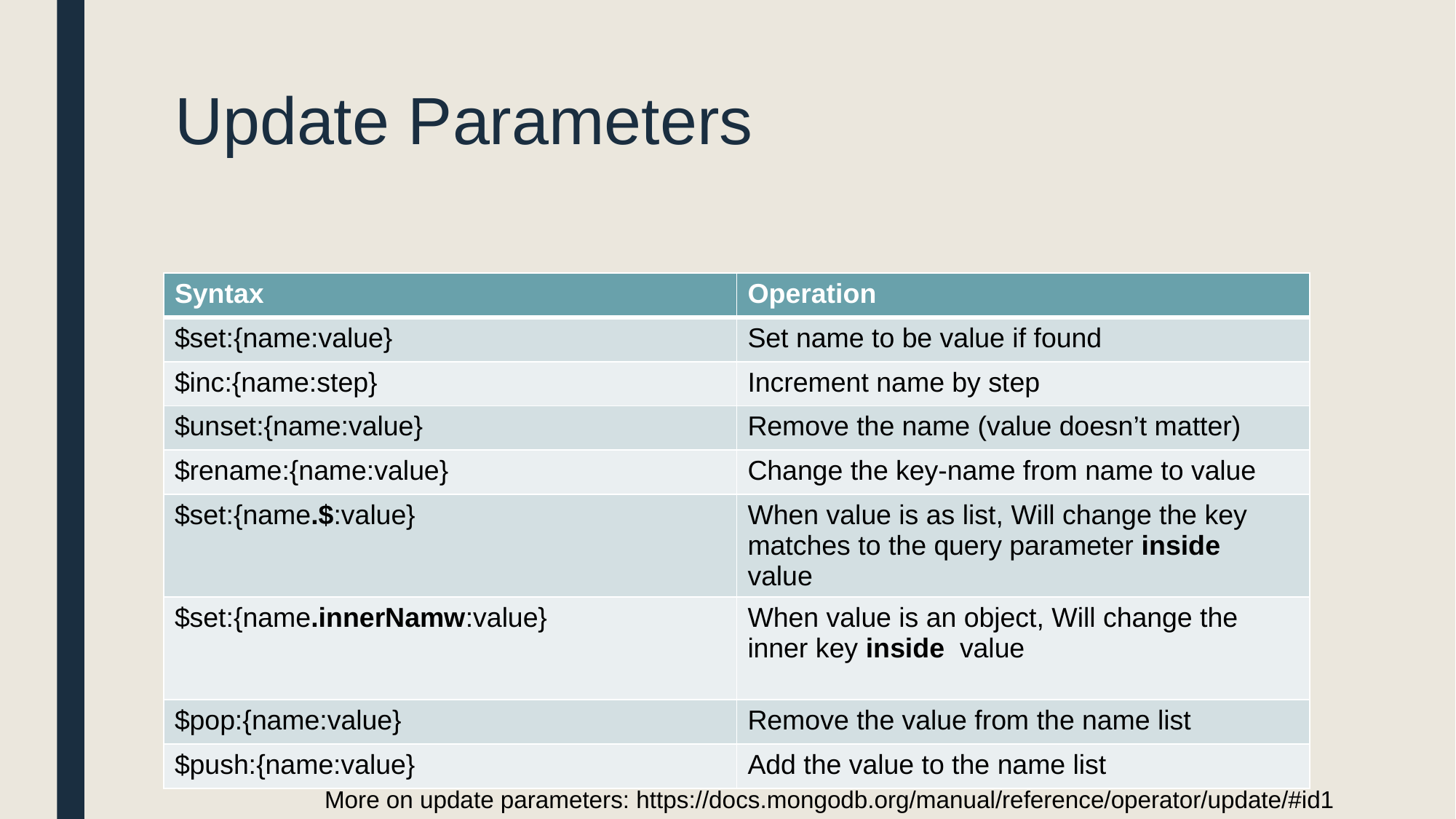

# Update Parameters
| Syntax | Operation |
| --- | --- |
| $set:{name:value} | Set name to be value if found |
| $inc:{name:step} | Increment name by step |
| $unset:{name:value} | Remove the name (value doesn’t matter) |
| $rename:{name:value} | Change the key-name from name to value |
| $set:{name.$:value} | When value is as list, Will change the key matches to the query parameter inside value |
| $set:{name.innerNamw:value} | When value is an object, Will change the inner key inside value |
| $pop:{name:value} | Remove the value from the name list |
| $push:{name:value} | Add the value to the name list |
More on update parameters: https://docs.mongodb.org/manual/reference/operator/update/#id1